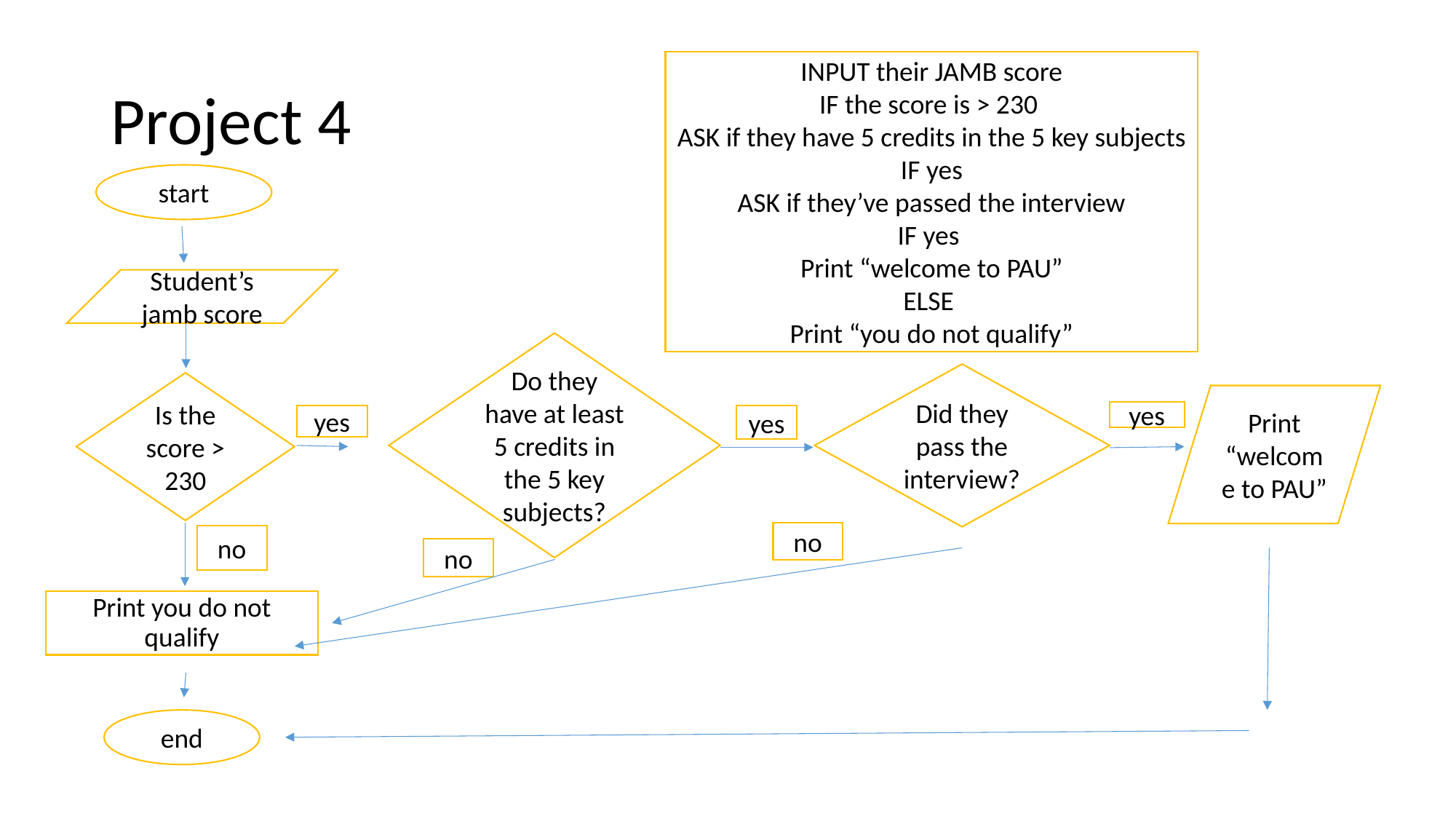

# Project 4
INPUT their JAMB score
IF the score is > 230
ASK if they have 5 credits in the 5 key subjects
IF yes
ASK if they’ve passed the interview
IF yes
Print “welcome to PAU”
ELSE
Print “you do not qualify”
start
Student’s jamb score
Do they have at least 5 credits in the 5 key subjects?
Did they pass the interview?
Is the score > 230
Print “welcome to PAU”
yes
yes
yes
no
no
no
Print you do not qualify
end